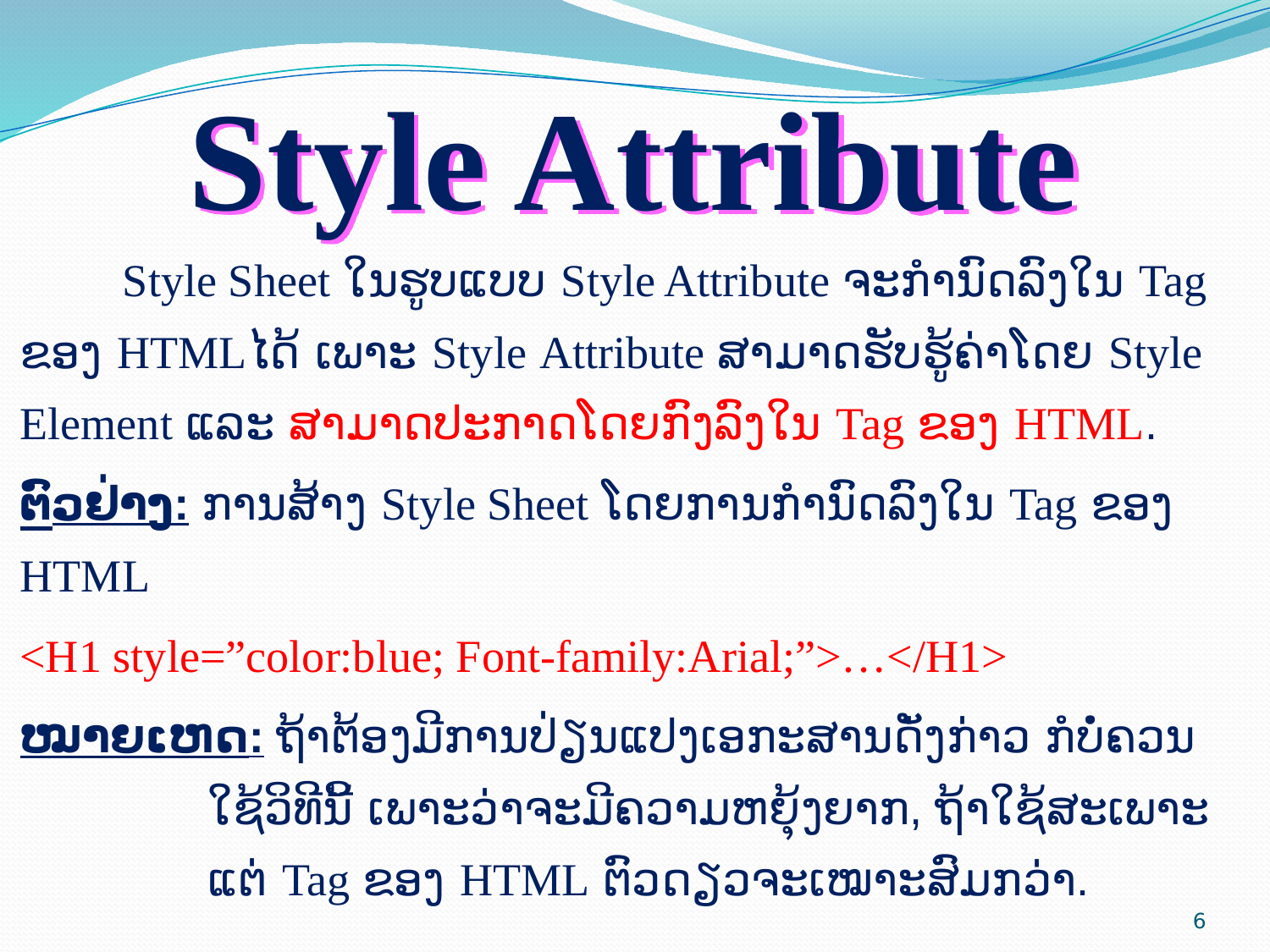

# Style Attribute
         Style Sheet ໃນຮູບແບບ Style Attribute ຈະກຳນົດລົງໃນ Tag ຂອງ HTMLໄດ້ ເພາະ Style Attribute ສາມາດຮັບຮູ້ຄ່າໂດຍ Style Element ແລະ ສາມາດປະກາດໂດຍກົງລົງໃນ Tag ຂອງ HTML.
ຕົວຢ່າງ: ການສ້າງ Style Sheet ໂດຍການກຳນົດລົງໃນ Tag ຂອງ HTML
<H1 style=”color:blue; Font-family:Arial;”>…</H1>
ໝາຍເຫດ: ຖ້າຕ້ອງມີການປ່ຽນແປງເອກະສານດັ່ງກ່າວ ກໍບໍ່ຄວນໃຊ້ວິທີນີ້ ເພາະວ່າຈະມີຄວາມຫຍຸ້ງຍາກ, ຖ້າໃຊ້ສະເພາະແຕ່ Tag ຂອງ HTML ຕົວດຽວຈະເໝາະສົມກວ່າ.
6